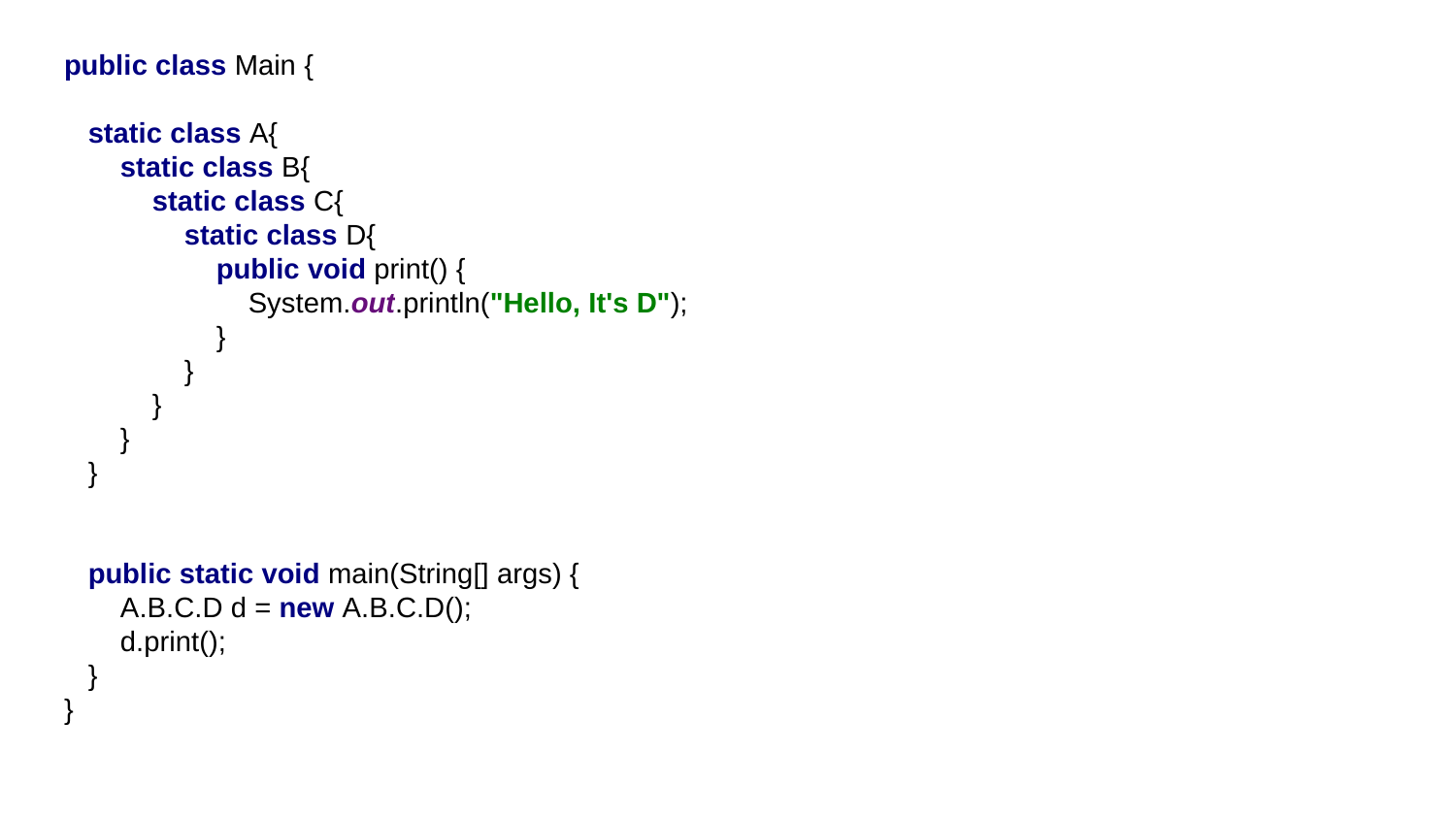

public class Main {

   static class A{
       static class B{
           static class C{
               static class D{
                   public void print() {
                       System.out.println("Hello, It's D");
                   }
               }
           }
       }
   }

   public static void main(String[] args) {
       A.B.C.D d = new A.B.C.D();
       d.print();
   }
}